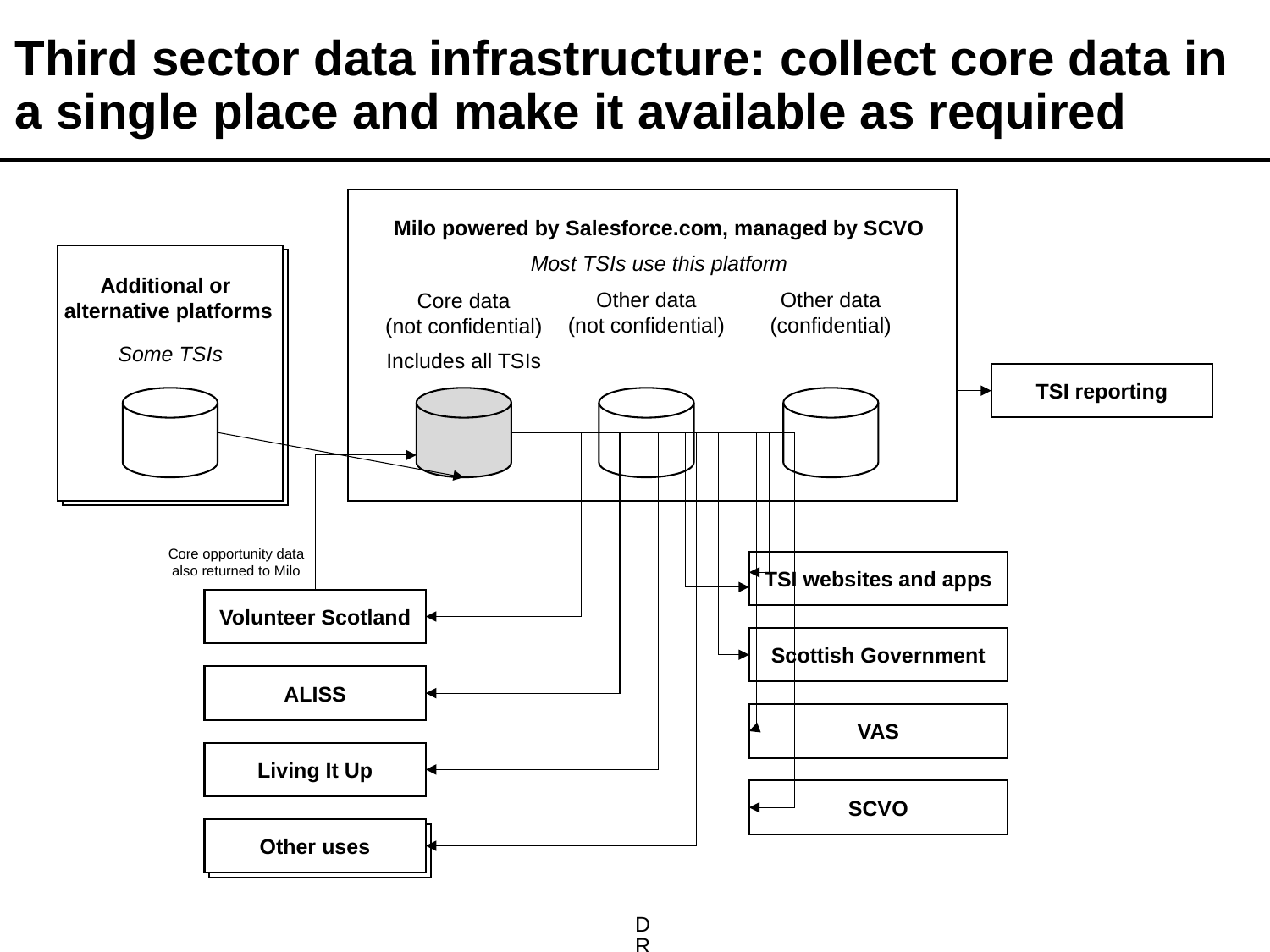

# Third sector data infrastructure: collect core data in a single place and make it available as required

Milo powered by Salesforce.com, managed by SCVO
Most TSIs use this platform

Additional or
 alternative platforms
Other data
(not confidential)
Other data
(confidential)
Core data
(not confidential)
Some TSIs
Includes all TSIs
TSI reporting

Core opportunity data
also returned to Milo
TSI websites and apps
Volunteer Scotland
Scottish Government
ALISS
VAS
Living It Up
SCVO
Other uses

DRAFT --- CONFIDENTIAL